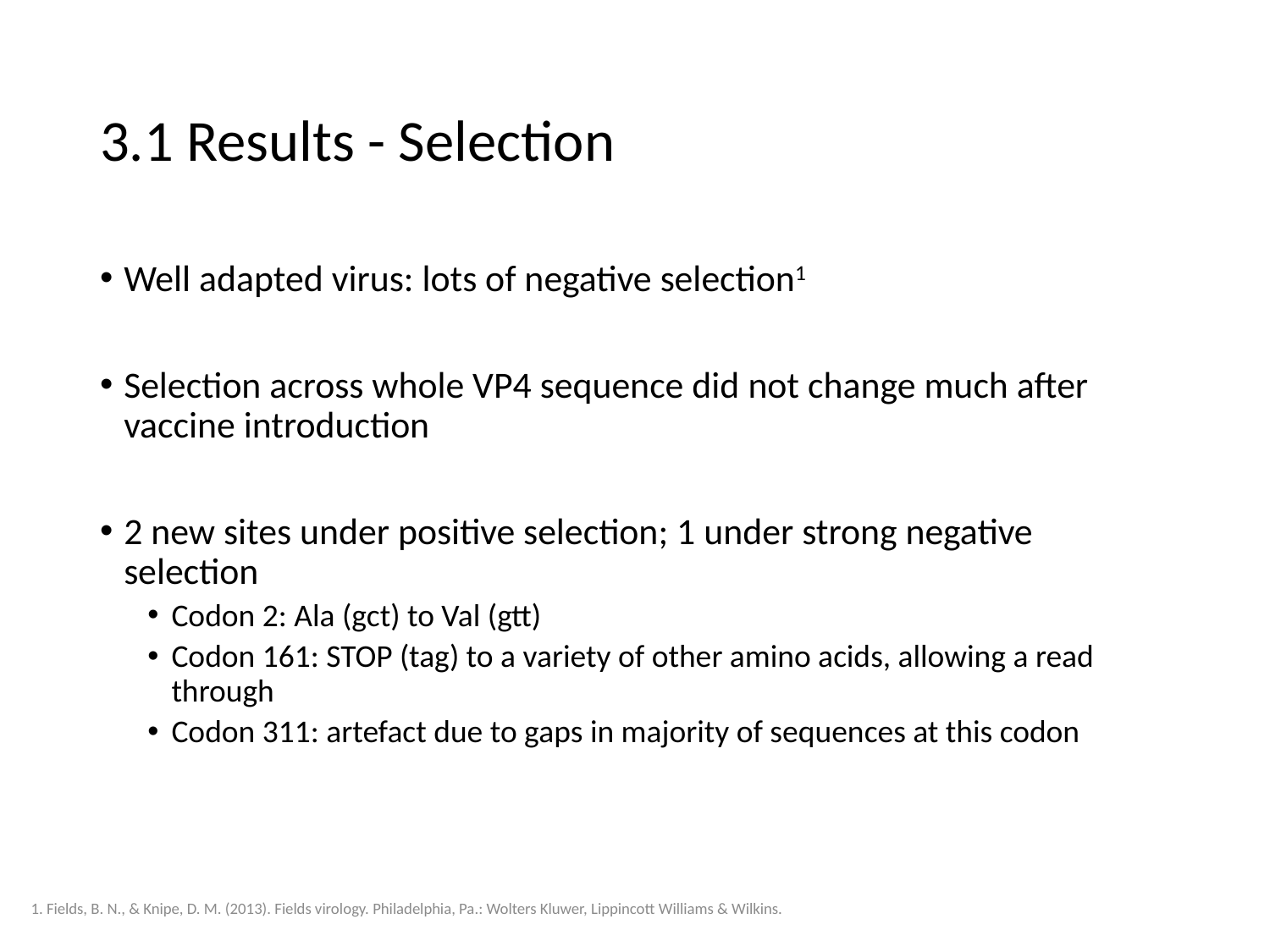

# 3.1 Results - Selection
Well adapted virus: lots of negative selection1

Selection across whole VP4 sequence did not change much after vaccine introduction

2 new sites under positive selection; 1 under strong negative selection
Codon 2: Ala (gct) to Val (gtt)
Codon 161: STOP (tag) to a variety of other amino acids, allowing a read through
Codon 311: artefact due to gaps in majority of sequences at this codon

1. Fields, B. N., & Knipe, D. M. (2013). Fields virology. Philadelphia, Pa.: Wolters Kluwer, Lippincott Williams & Wilkins.